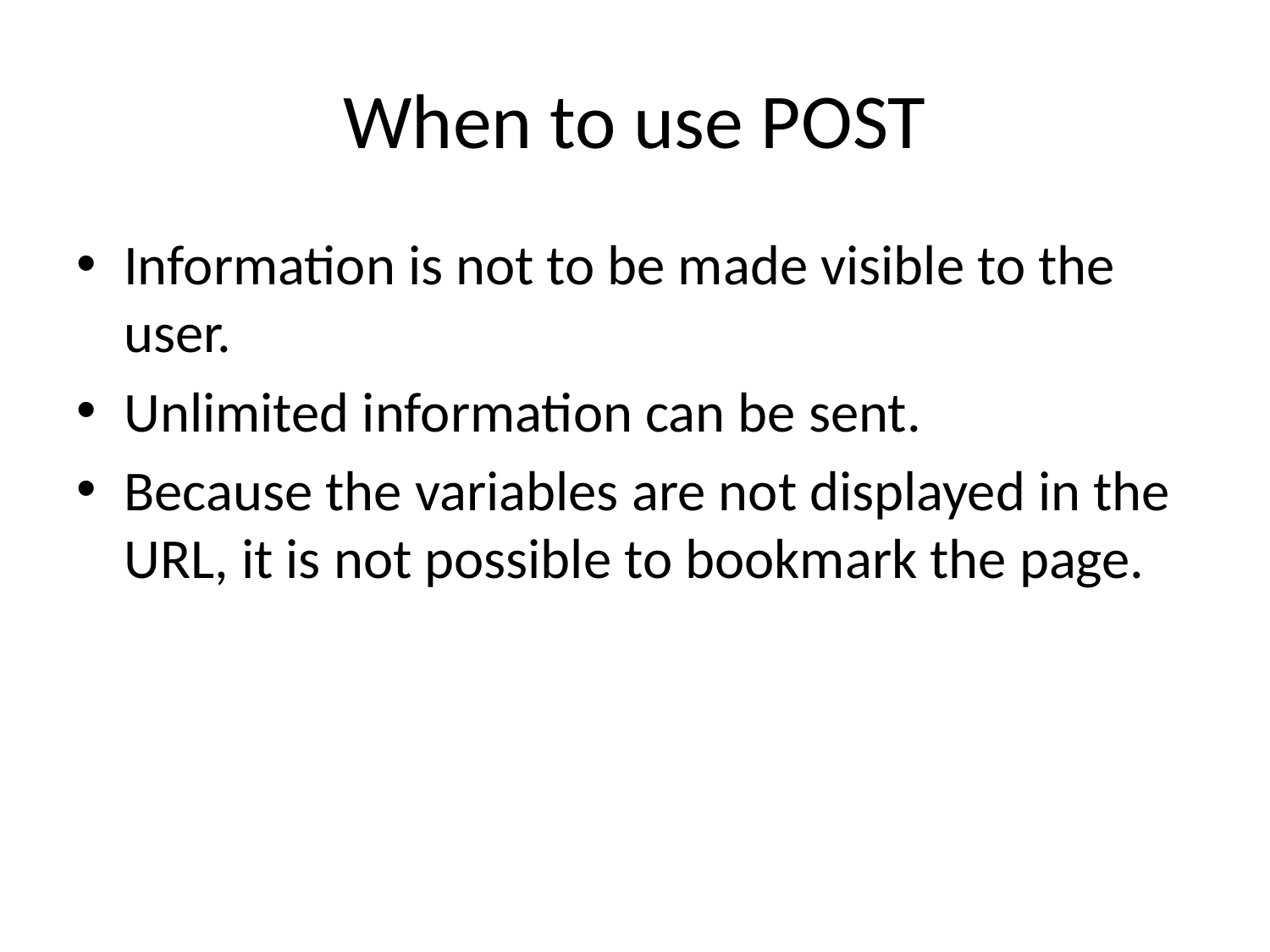

# When to use POST
Information is not to be made visible to the user.
Unlimited information can be sent.
Because the variables are not displayed in the URL, it is not possible to bookmark the page.